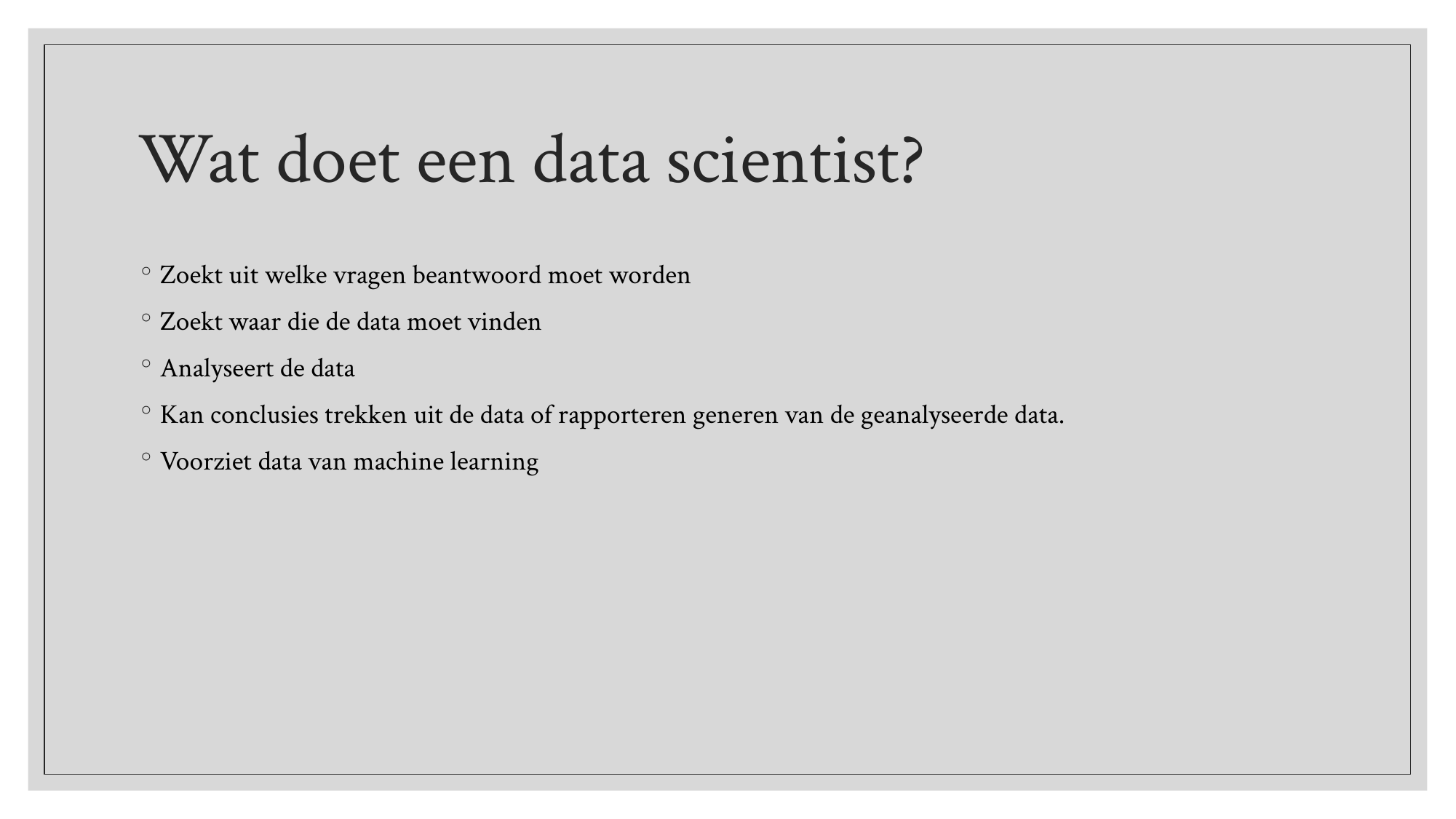

# Wat doet een data scientist?
Zoekt uit welke vragen beantwoord moet worden
Zoekt waar die de data moet vinden
Analyseert de data
Kan conclusies trekken uit de data of rapporteren generen van de geanalyseerde data.
Voorziet data van machine learning